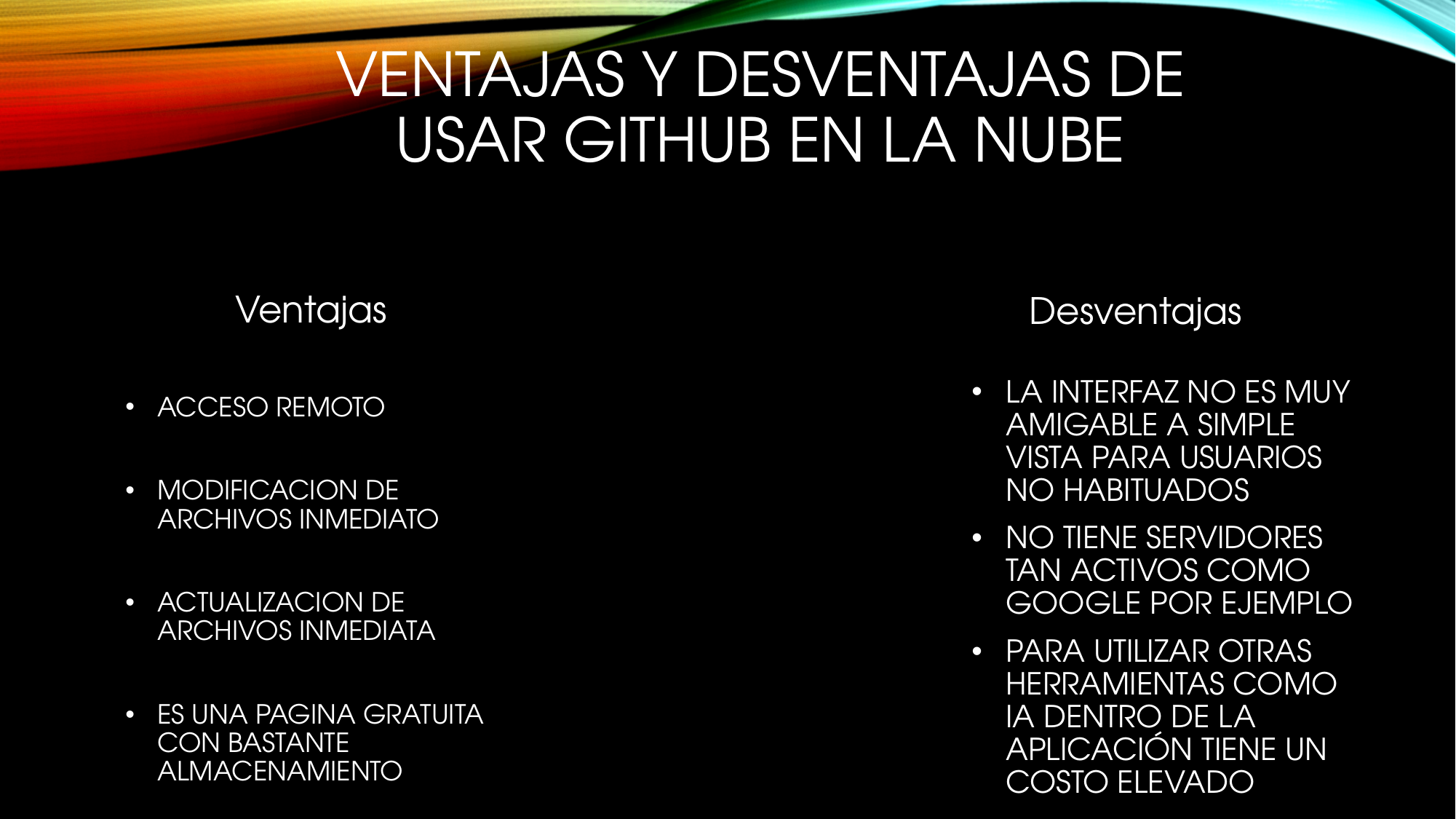

# Ventajas y desventajas de usar GITHUB en la nube
           Ventajas
         Desventajas

ACCESO REMOTO

MODIFICACION DE ARCHIVOS INMEDIATO

ACTUALIZACION DE ARCHIVOS INMEDIATA

ES UNA PAGINA GRATUITA CON BASTANTE ALMACENAMIENTO
LA INTERFAZ NO ES MUY AMIGABLE A SIMPLE VISTA PARA USUARIOS NO HABITUADOS
NO TIENE SERVIDORES TAN ACTIVOS COMO GOOGLE POR EJEMPLO
PARA UTILIZAR OTRAS HERRAMIENTAS COMO IA DENTRO DE LA APLICACIÓN TIENE UN COSTO ELEVADO